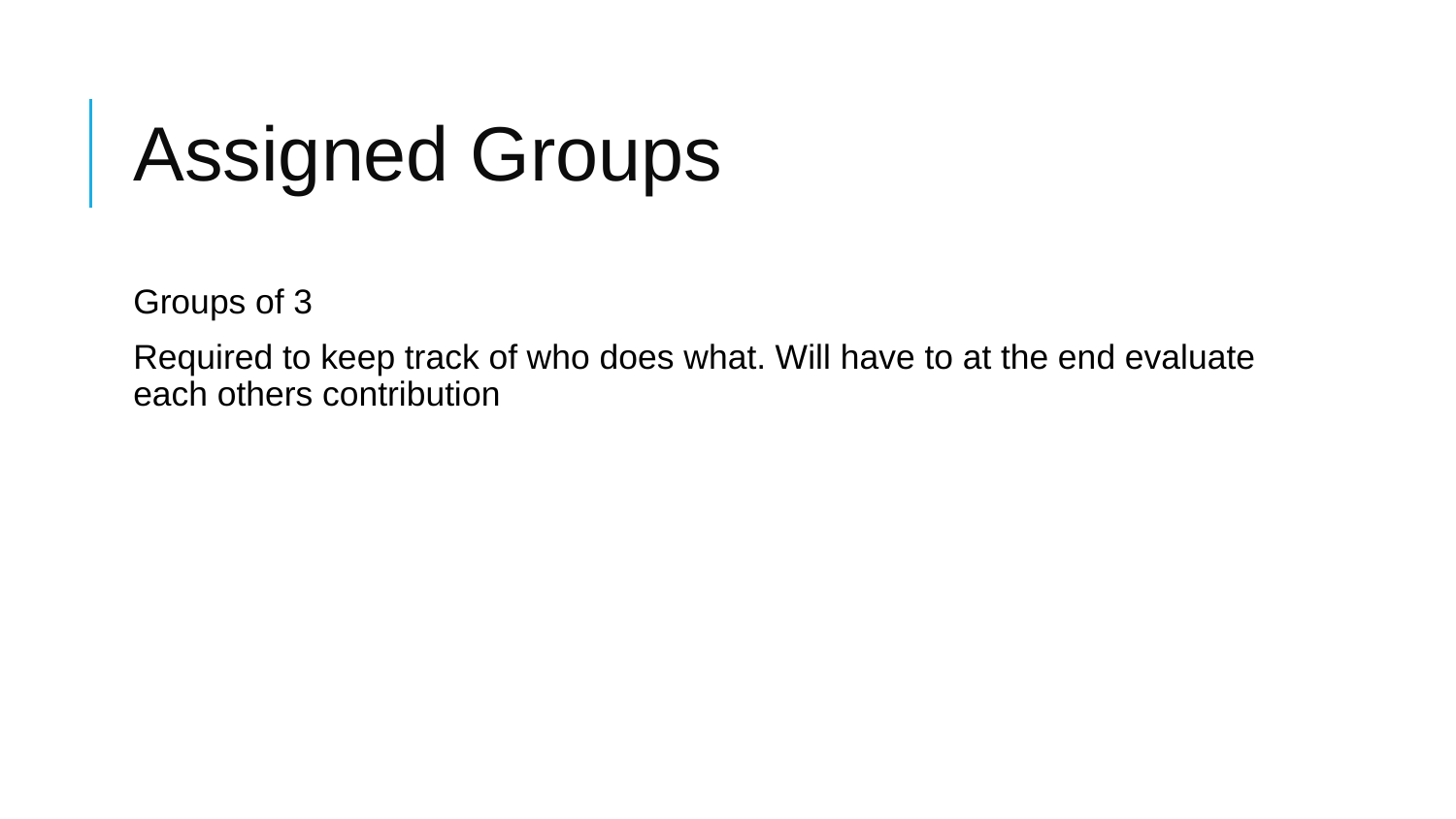

# Assigned Groups
Groups of 3
Required to keep track of who does what. Will have to at the end evaluate each others contribution